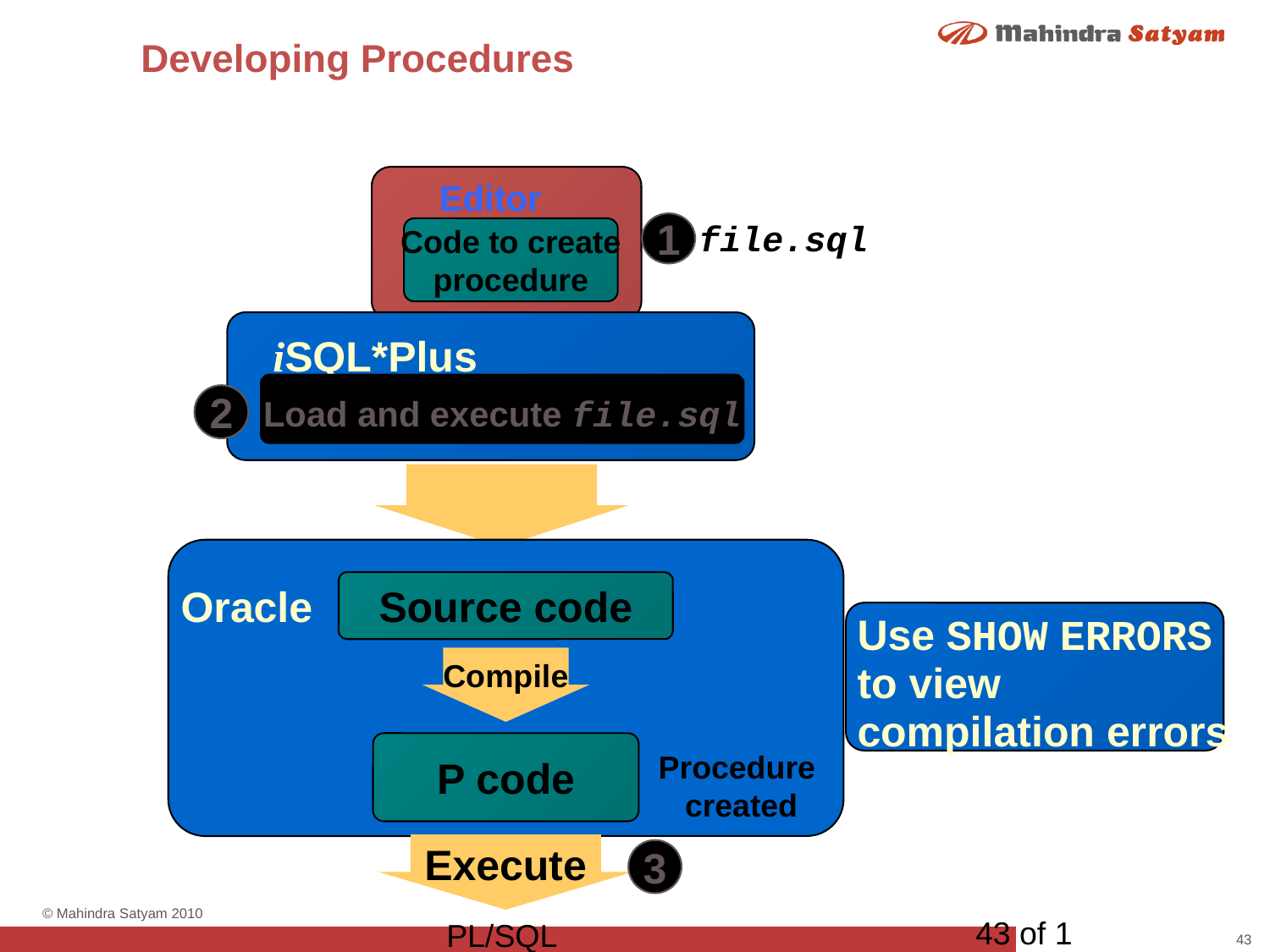

# Developing Procedures

1
Editor
file.sql
 Code to create
procedure

iSQL*Plus

2
Load and execute file.sql

Oracle
Source code

Use SHOW ERRORS
to view
compilation errors

Compile
P code
Procedure
created
Execute
3
43 of 1
PL/SQL